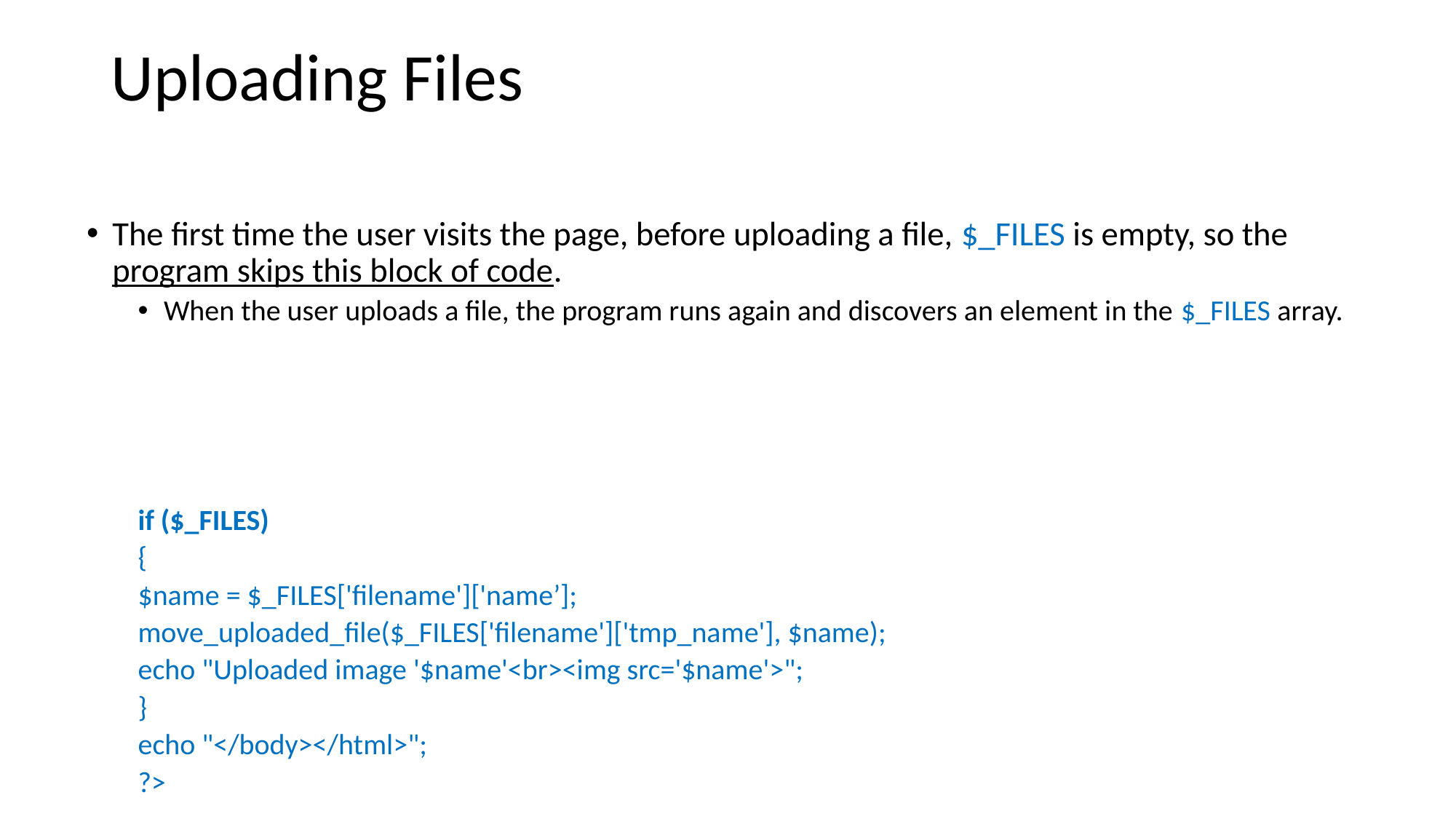

# Uploading Files

The first time the user visits the page, before uploading a file, $_FILES is empty, so the program skips this block of code.
When the user uploads a file, the program runs again and discovers an element in the $_FILES array.

	if ($_FILES)
	{
		$name = $_FILES['filename']['name’];
		move_uploaded_file($_FILES['filename']['tmp_name'], $name);
		echo "Uploaded image '$name'<br><img src='$name'>";
	}
	echo "</body></html>";
?>